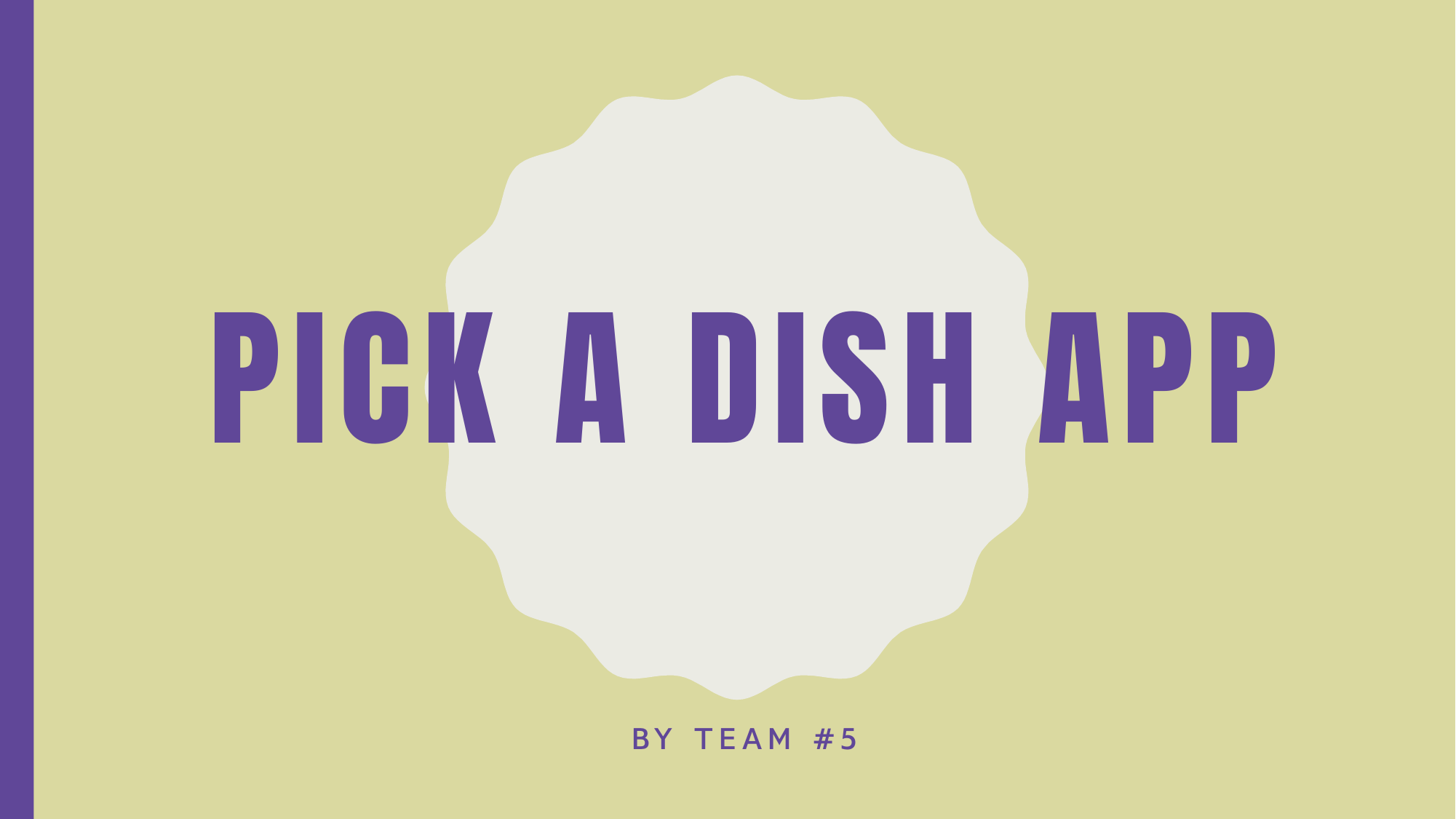

# Pick a dish app
By team #5